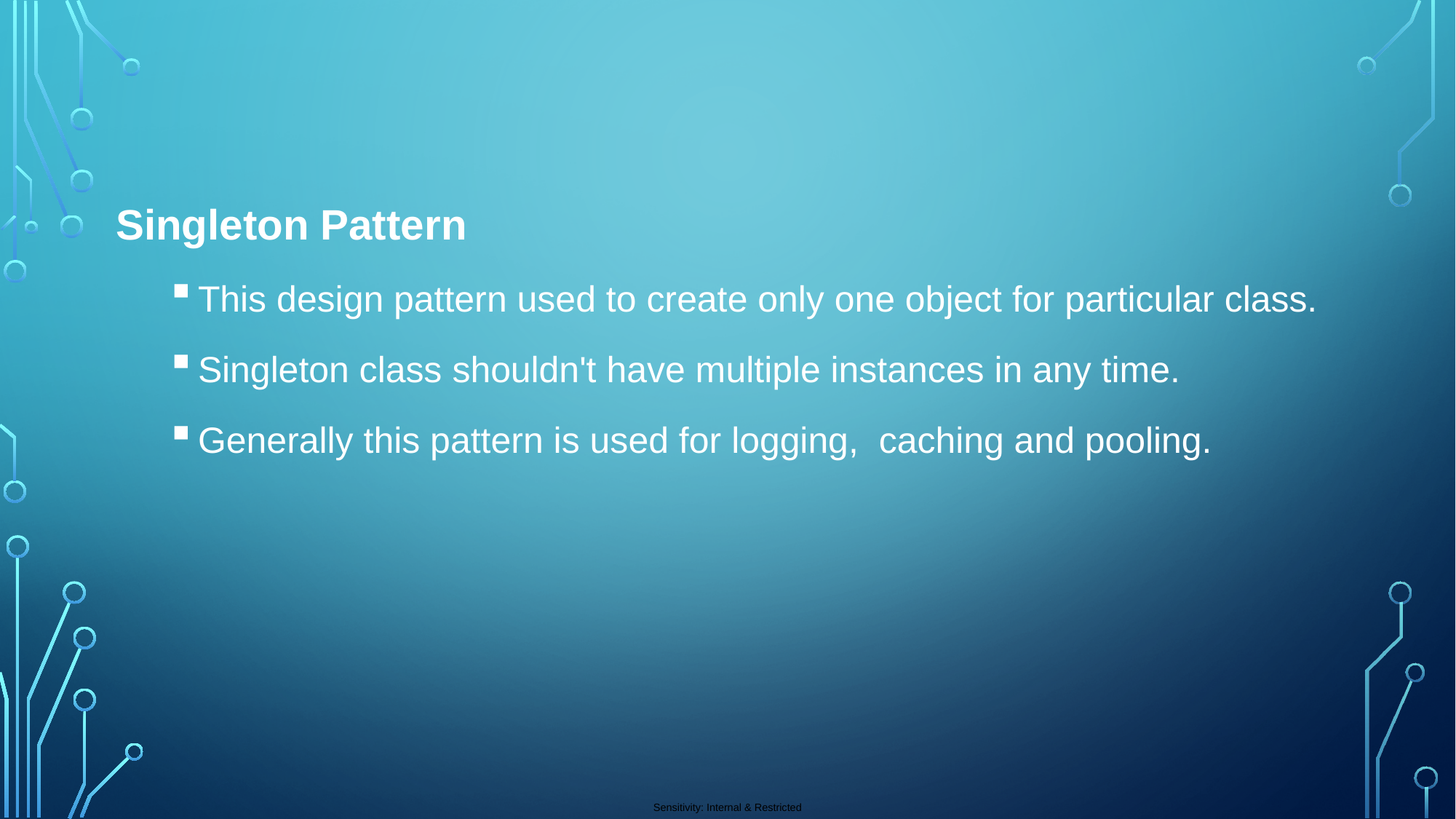

Singleton Pattern
This design pattern used to create only one object for particular class.
Singleton class shouldn't have multiple instances in any time.
Generally this pattern is used for logging,  caching and pooling.